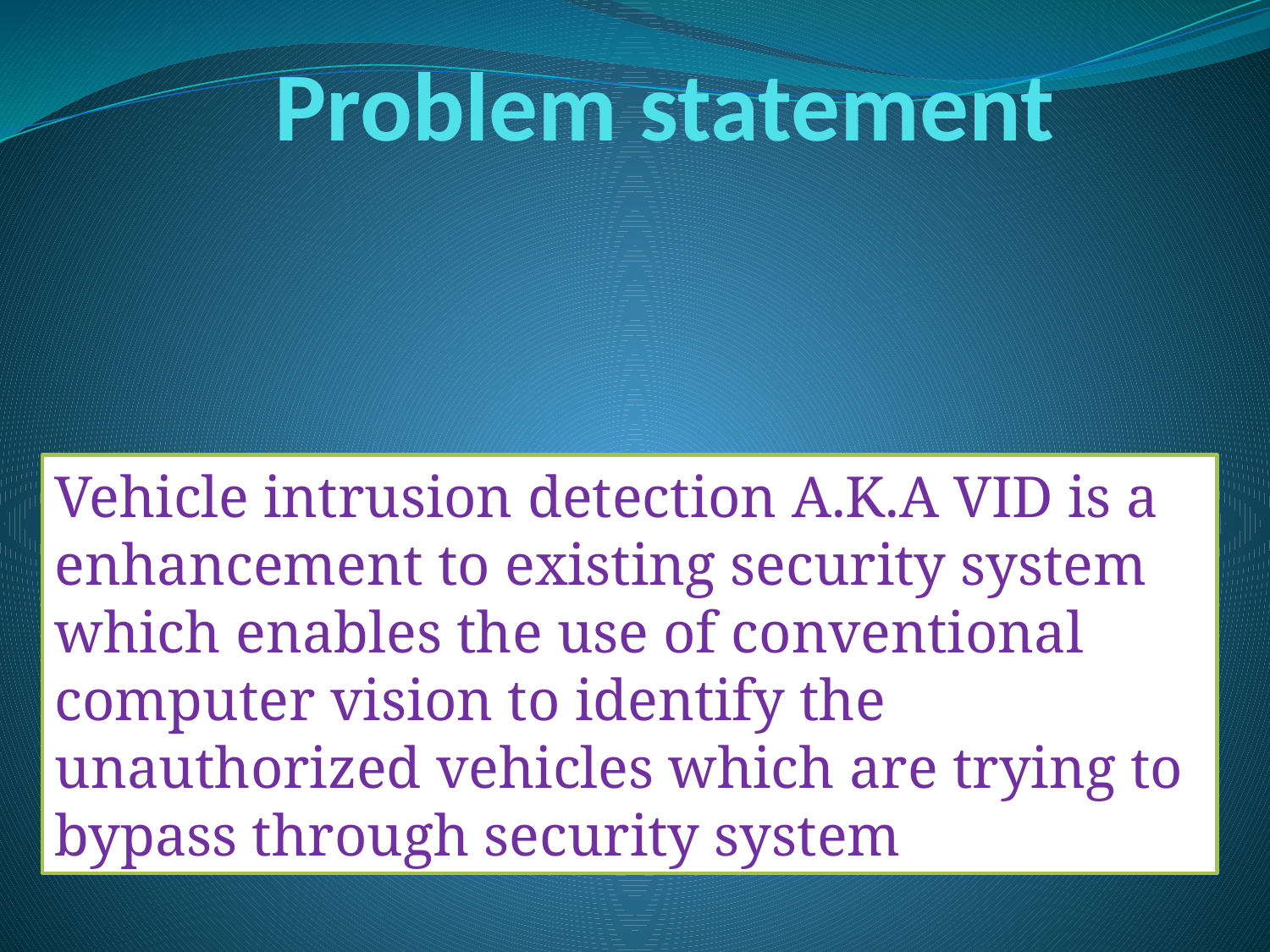

# Problem statement
Vehicle intrusion detection A.K.A VID is a enhancement to existing security system which enables the use of conventional computer vision to identify the unauthorized vehicles which are trying to bypass through security system